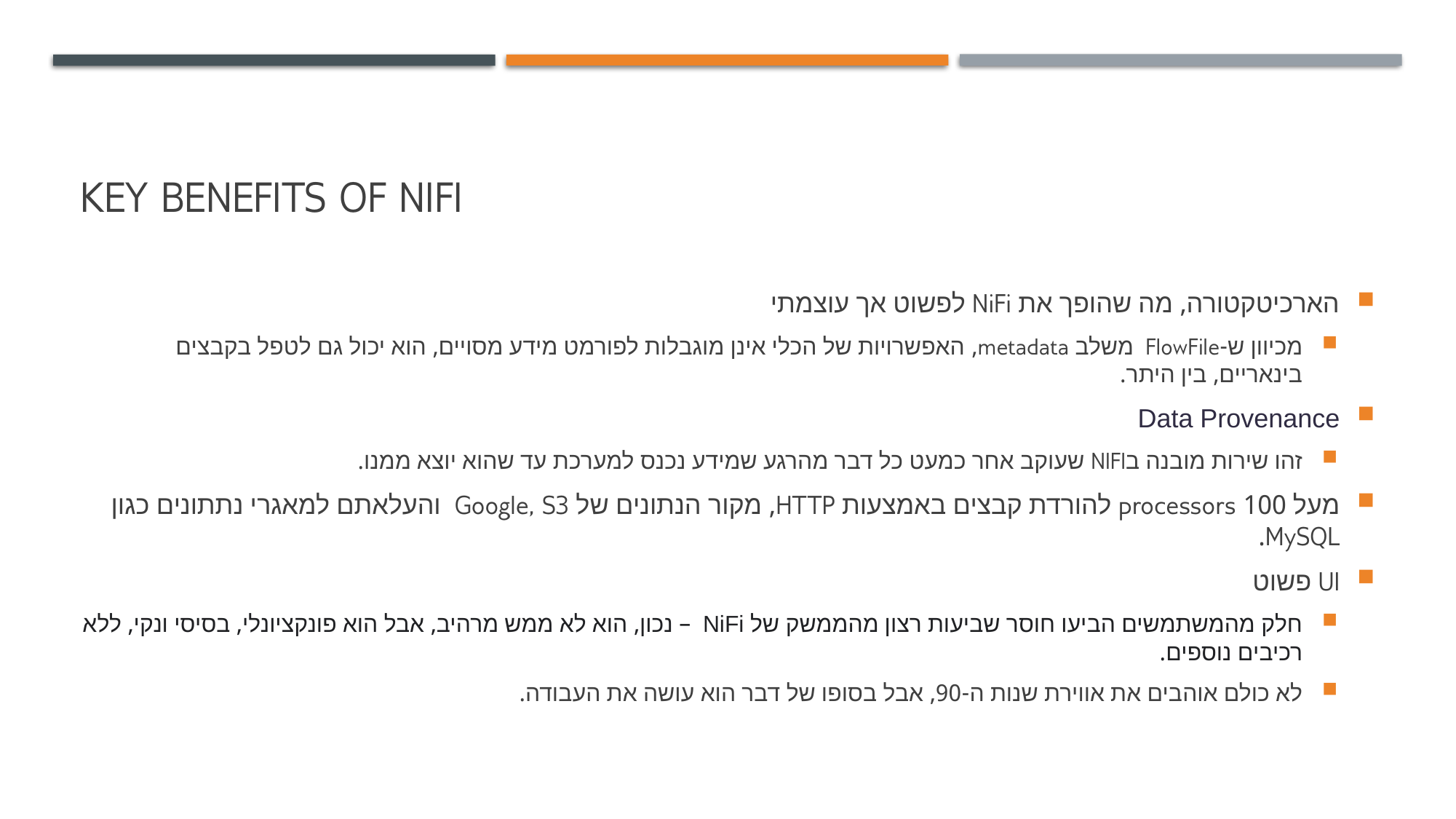

# Key benefits of nifi
הארכיטקטורה, מה שהופך את NiFi לפשוט אך עוצמתי
מכיוון ש-FlowFile  משלב metadata, האפשרויות של הכלי אינן מוגבלות לפורמט מידע מסויים, הוא יכול גם לטפל בקבצים בינאריים, בין היתר.
Data Provenance
זהו שירות מובנה בNIFI שעוקב אחר כמעט כל דבר מהרגע שמידע נכנס למערכת עד שהוא יוצא ממנו.
מעל 100 processors להורדת קבצים באמצעות HTTP, מקור הנתונים של Google, S3  והעלאתם למאגרי נתתונים כגון MySQL.
UI פשוט
חלק מהמשתמשים הביעו חוסר שביעות רצון מהממשק של NiFi  – נכון, הוא לא ממש מרהיב, אבל הוא פונקציונלי, בסיסי ונקי, ללא רכיבים נוספים.
לא כולם אוהבים את אווירת שנות ה-90, אבל בסופו של דבר הוא עושה את העבודה.